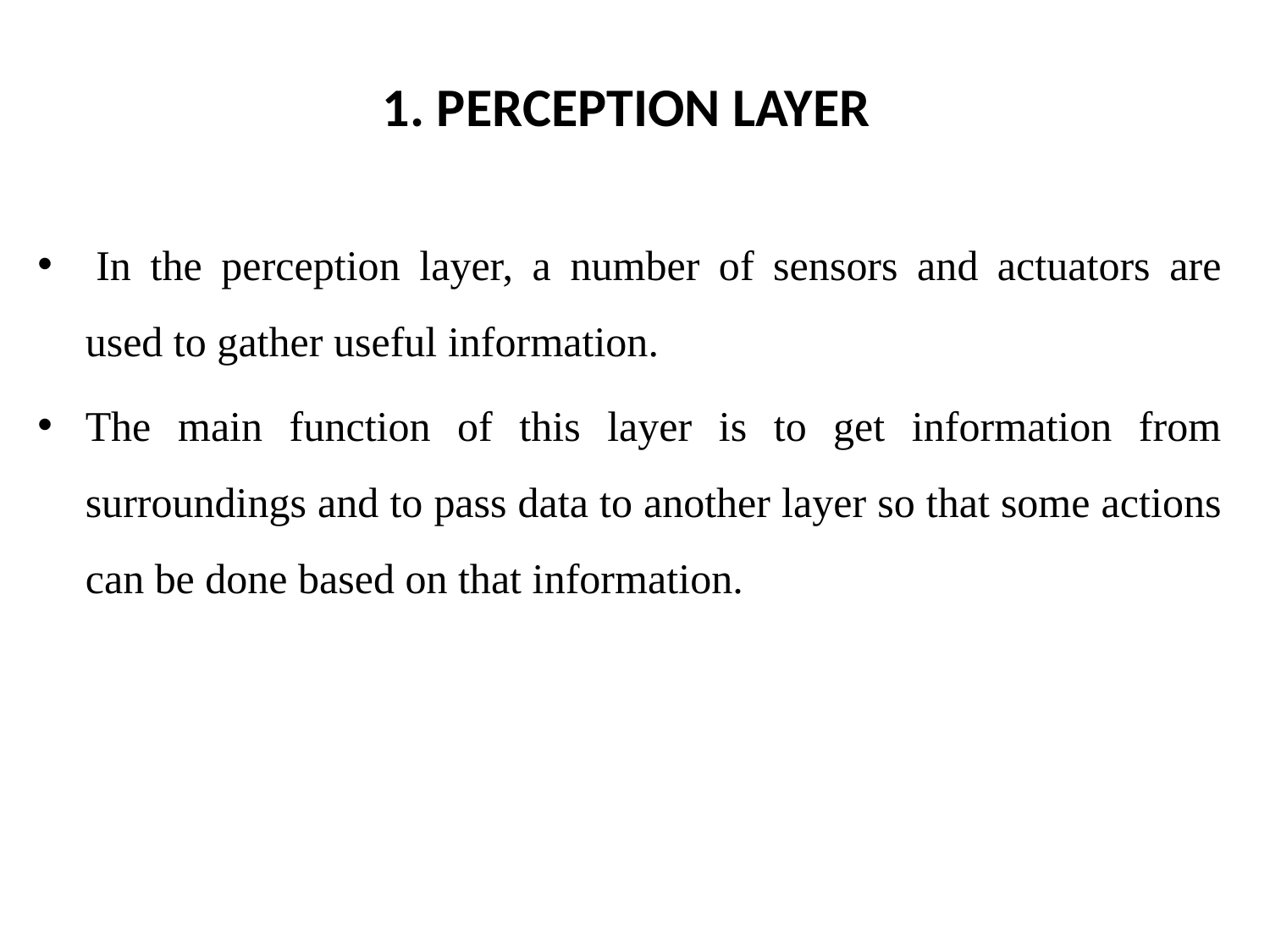

# 1. PERCEPTION LAYER
 In the perception layer, a number of sensors and actuators are used to gather useful information.
The main function of this layer is to get information from surroundings and to pass data to another layer so that some actions can be done based on that information.